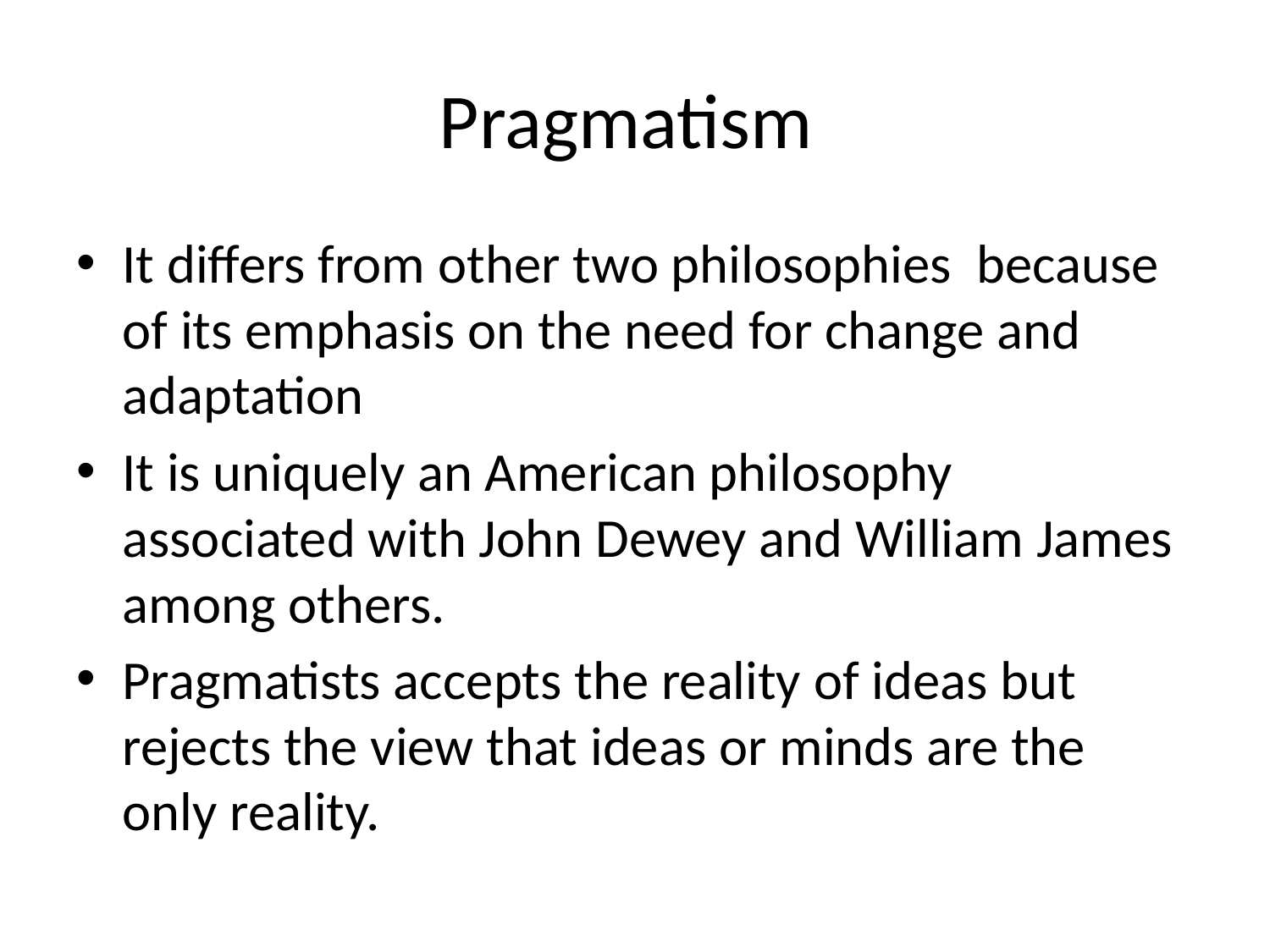

# Pragmatism
It differs from other two philosophies  because of its emphasis on the need for change and adaptation
It is uniquely an American philosophy associated with John Dewey and William James among others.
Pragmatists accepts the reality of ideas but rejects the view that ideas or minds are the only reality.